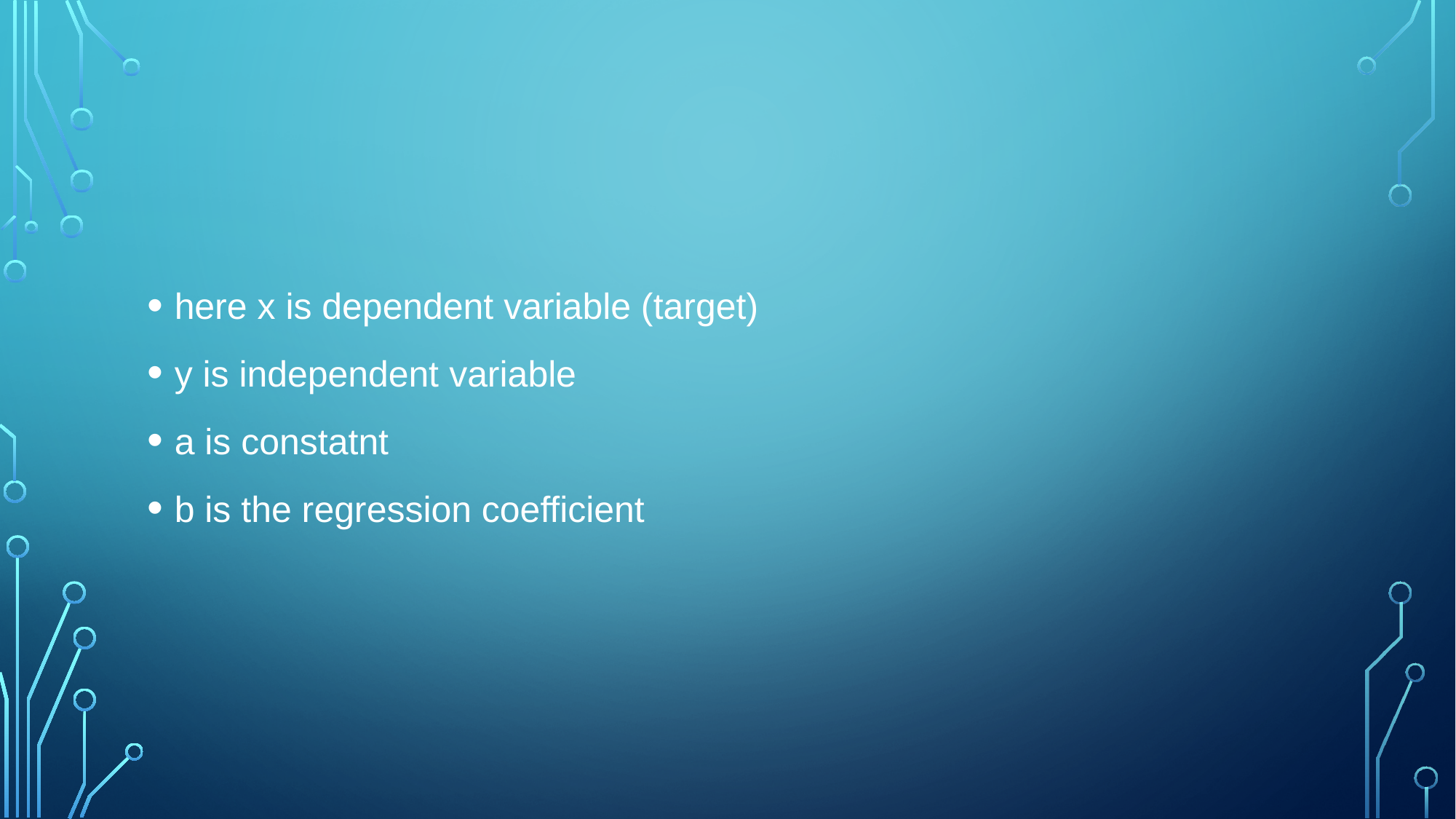

here x is dependent variable (target)
y is independent variable
a is constatnt
b is the regression coefficient